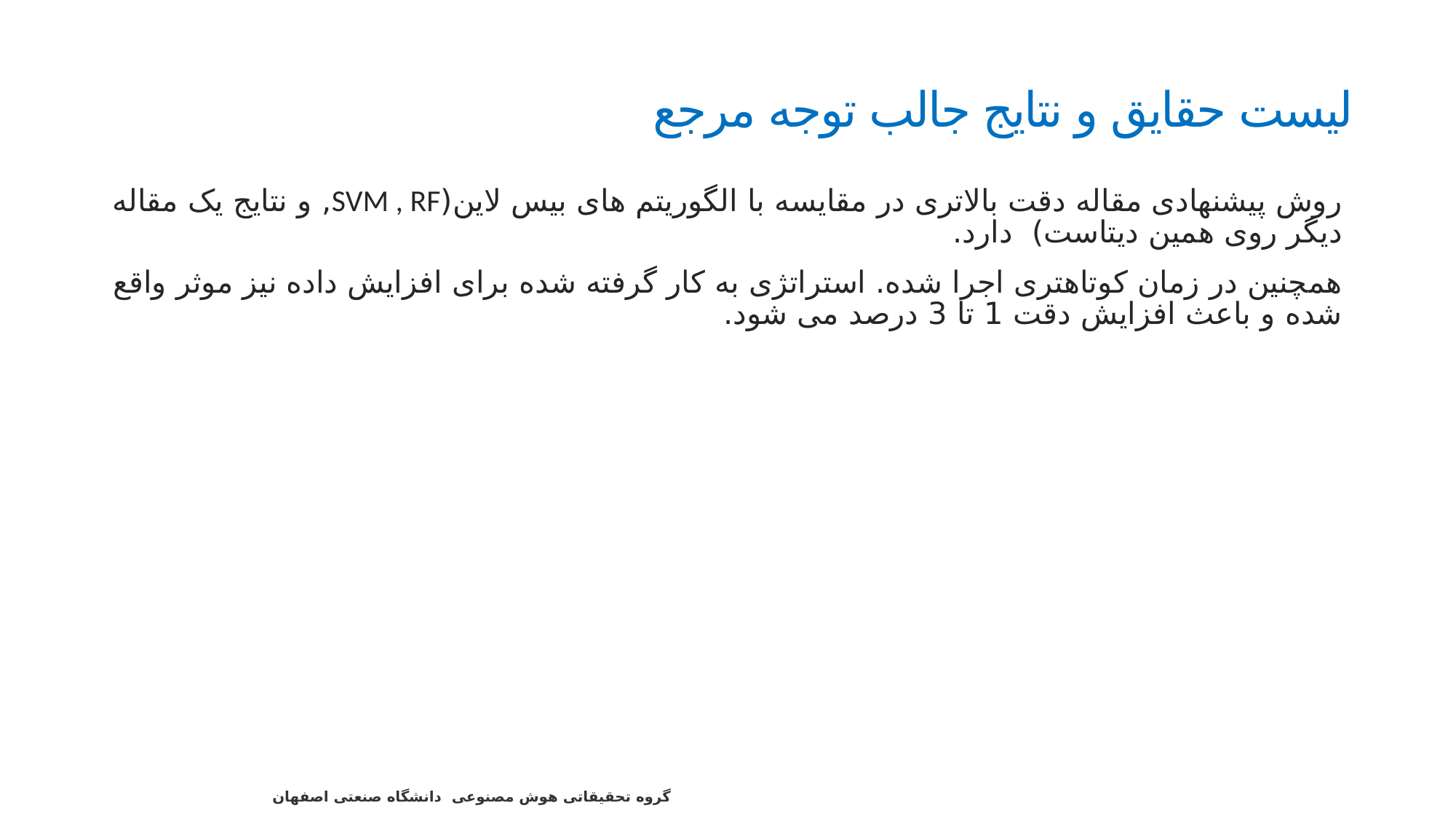

# لیست حقایق و نتایج جالب توجه مرجع
روش پیشنهادی مقاله دقت بالاتری در مقایسه با الگوریتم های بیس لاین(SVM , RF, و نتایج یک مقاله دیگر روی همین دیتاست)  دارد.
همچنین در زمان کوتاهتری اجرا شده. استراتژی به کار گرفته شده برای افزایش داده نیز موثر واقع شده و باعث افزایش دقت 1 تا 3 درصد می شود.

10
گروه تحقیقاتی هوش مصنوعی  دانشگاه صنعتی اصفهان